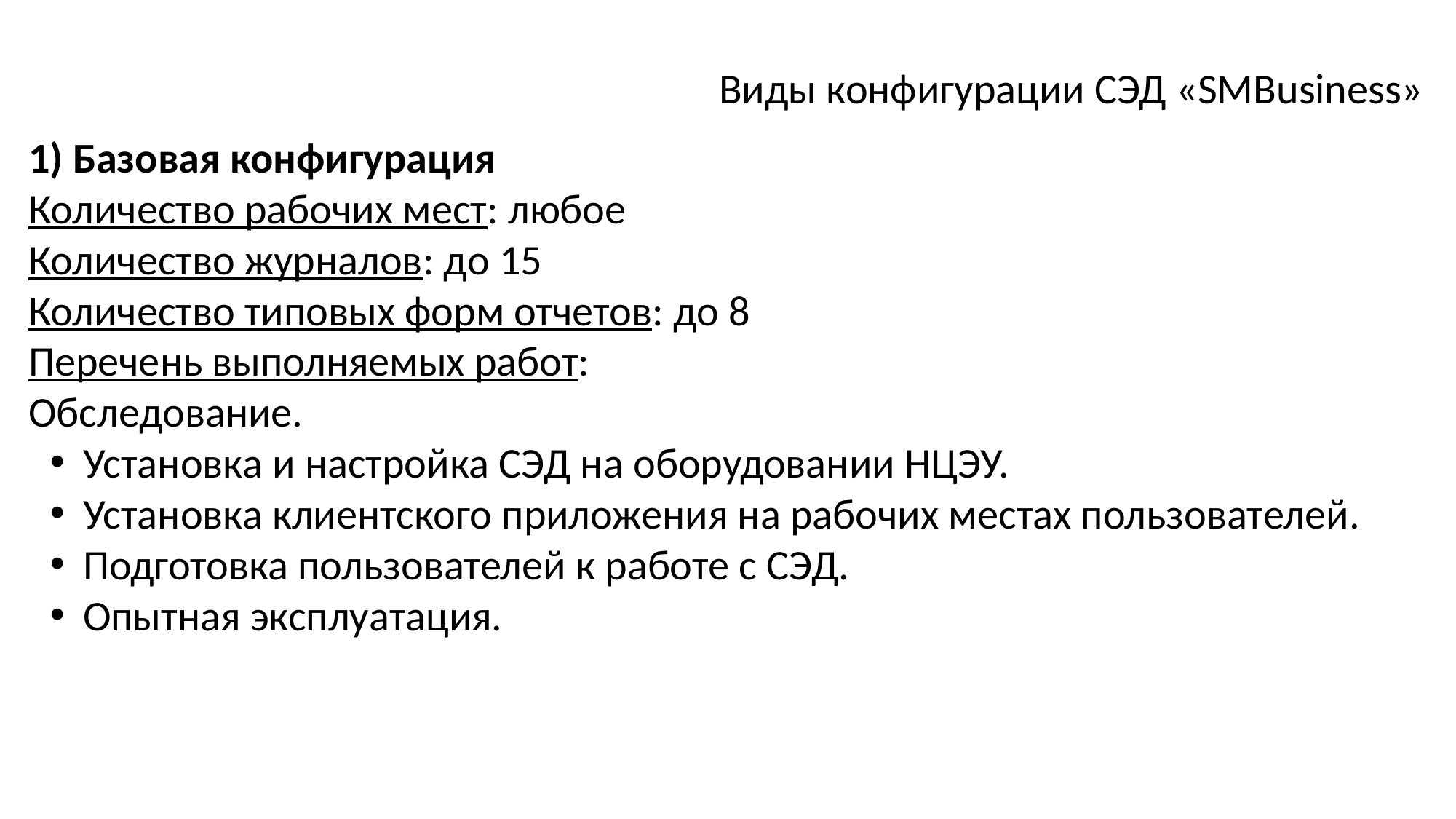

Виды конфигурации СЭД «SMBusiness»
1) Базовая конфигурация
Количество рабочих мест: любое
Количество журналов: до 15
Количество типовых форм отчетов: до 8
Перечень выполняемых работ:
Обследование.
Установка и настройка СЭД на оборудовании НЦЭУ.
Установка клиентского приложения на рабочих местах пользователей.
Подготовка пользователей к работе с СЭД.
Опытная эксплуатация.